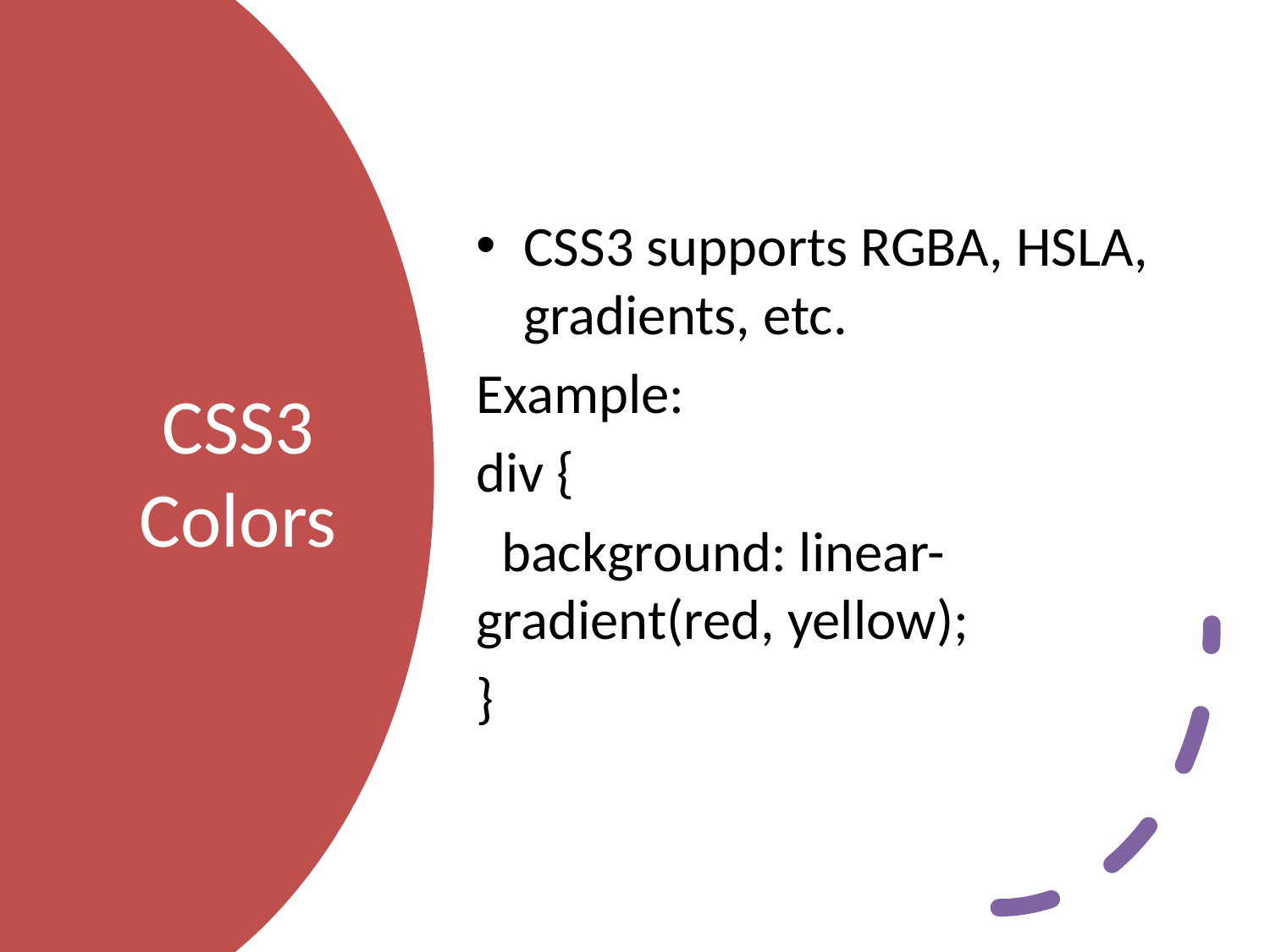

CSS3 supports RGBA, HSLA, gradients, etc.
Example:
div {
  background: linear-gradient(red, yellow);
}
# CSS3 Colors